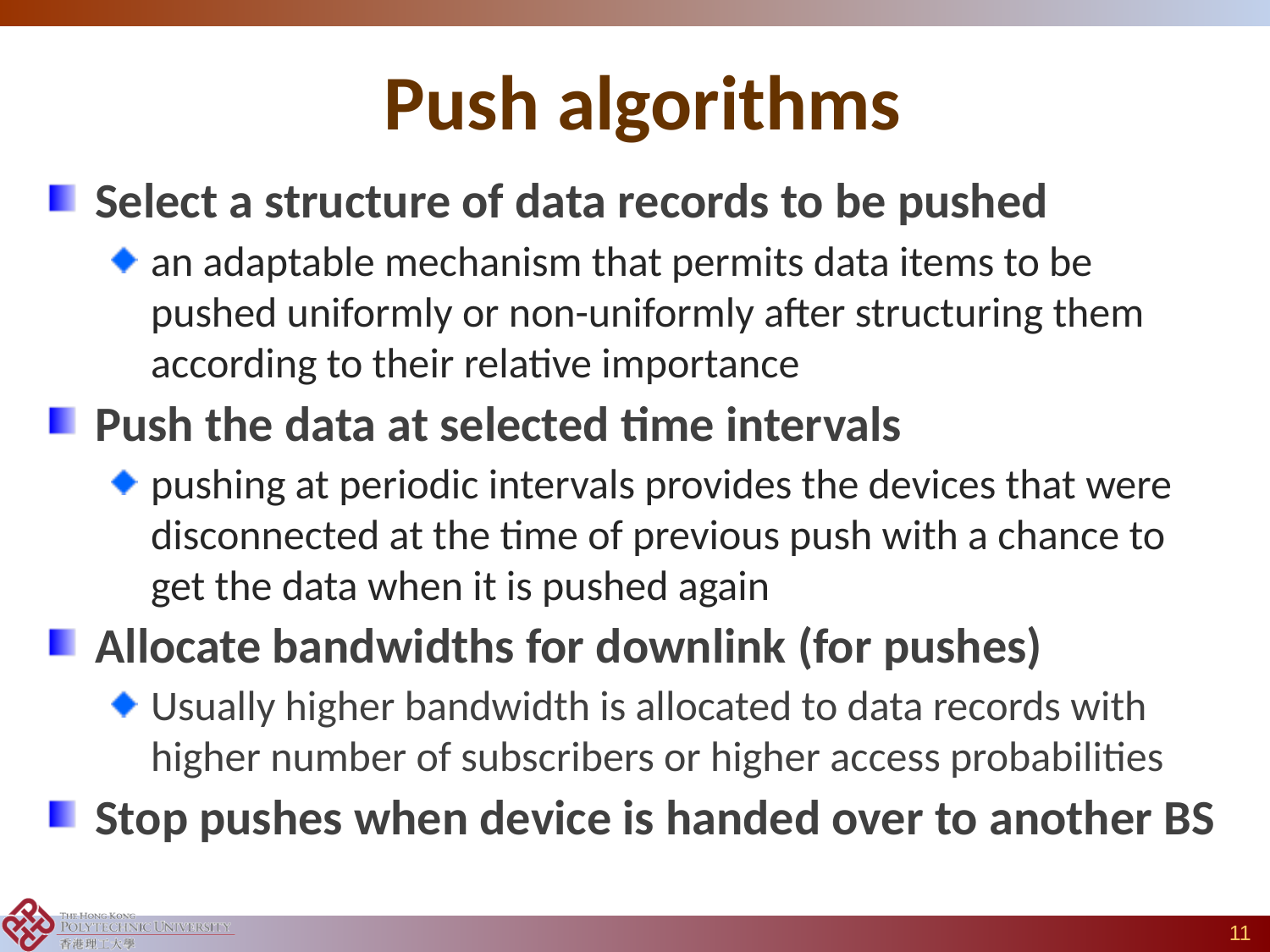

# Push algorithms
Select a structure of data records to be pushed
an adaptable mechanism that permits data items to be pushed uniformly or non-uniformly after structuring them according to their relative importance
Push the data at selected time intervals
pushing at periodic intervals provides the devices that were disconnected at the time of previous push with a chance to get the data when it is pushed again
Allocate bandwidths for downlink (for pushes)
Usually higher bandwidth is allocated to data records with higher number of subscribers or higher access probabilities
Stop pushes when device is handed over to another BS